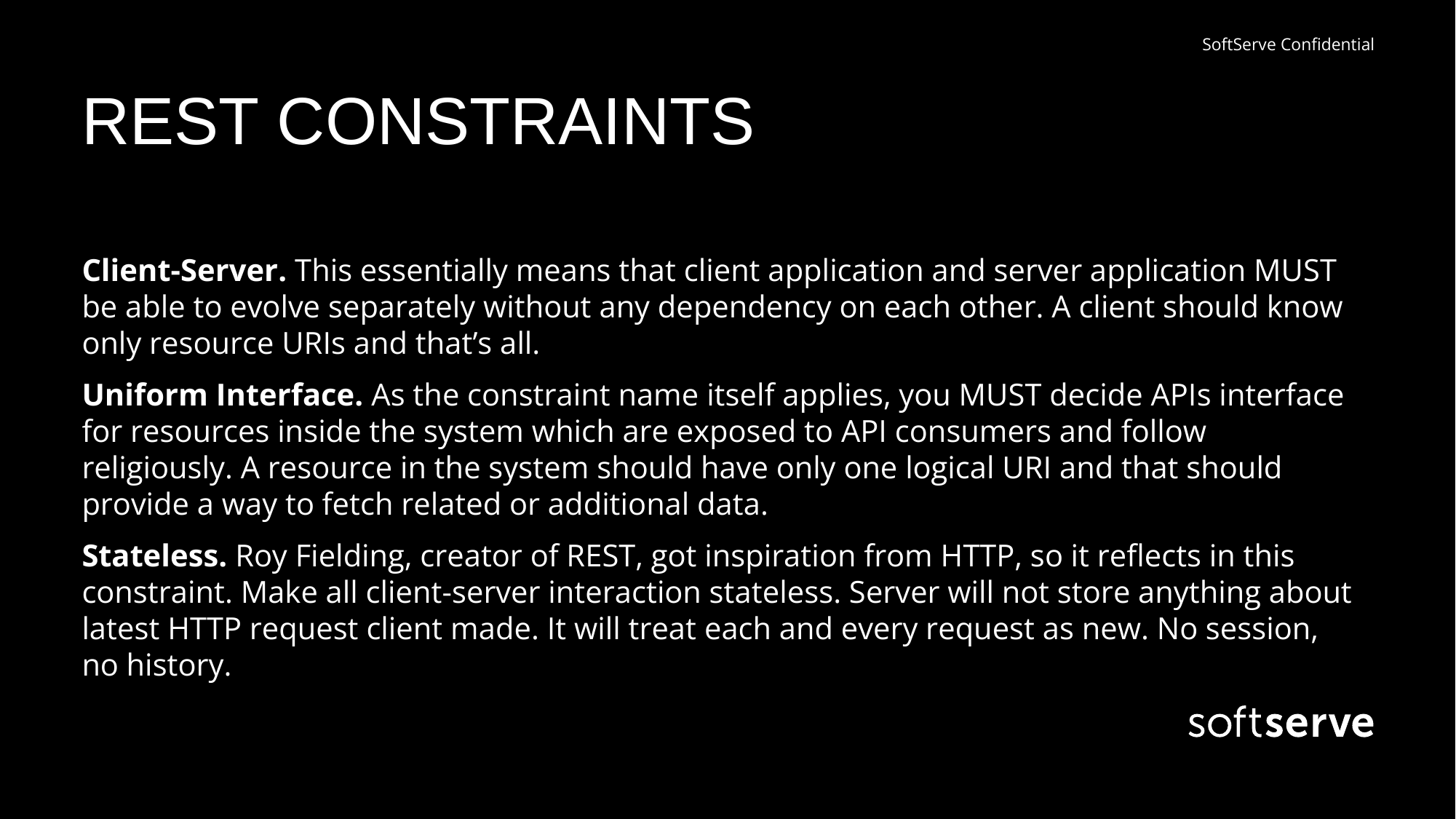

# REST CONSTRAINTS
Client-Server. This essentially means that client application and server application MUST be able to evolve separately without any dependency on each other. A client should know only resource URIs and that’s all.
Uniform Interface. As the constraint name itself applies, you MUST decide APIs interface for resources inside the system which are exposed to API consumers and follow religiously. A resource in the system should have only one logical URI and that should provide a way to fetch related or additional data.
Stateless. Roy Fielding, creator of REST, got inspiration from HTTP, so it reflects in this constraint. Make all client-server interaction stateless. Server will not store anything about latest HTTP request client made. It will treat each and every request as new. No session, no history.